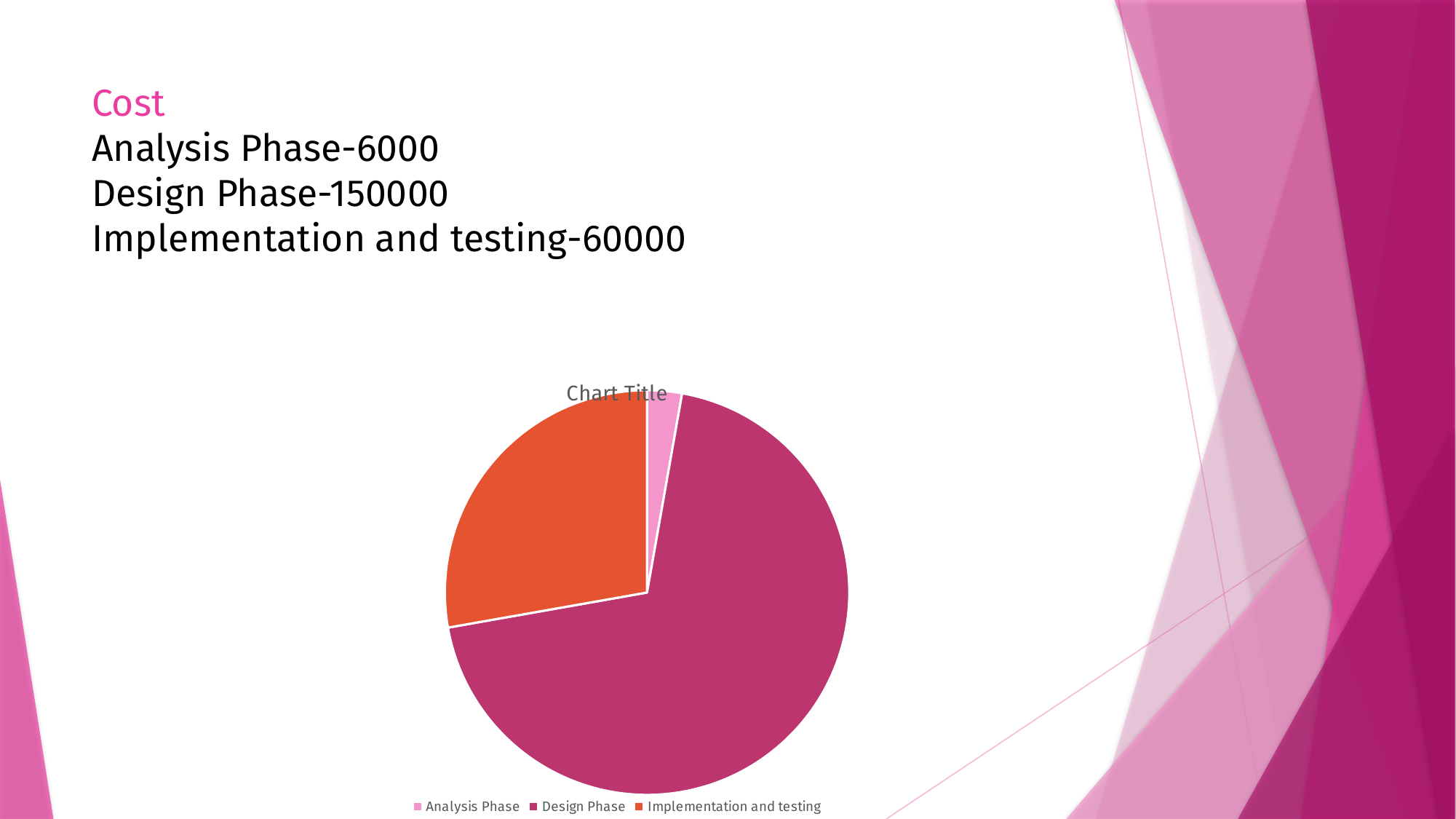

# Cost Analysis Phase-6000 Design Phase-150000 Implementation and testing-60000

### Chart:

| Category |  |
|---|---|
| Analysis Phase | 6000.0 |
| Design Phase | 150000.0 |
| Implementation and testing | 60000.0 |